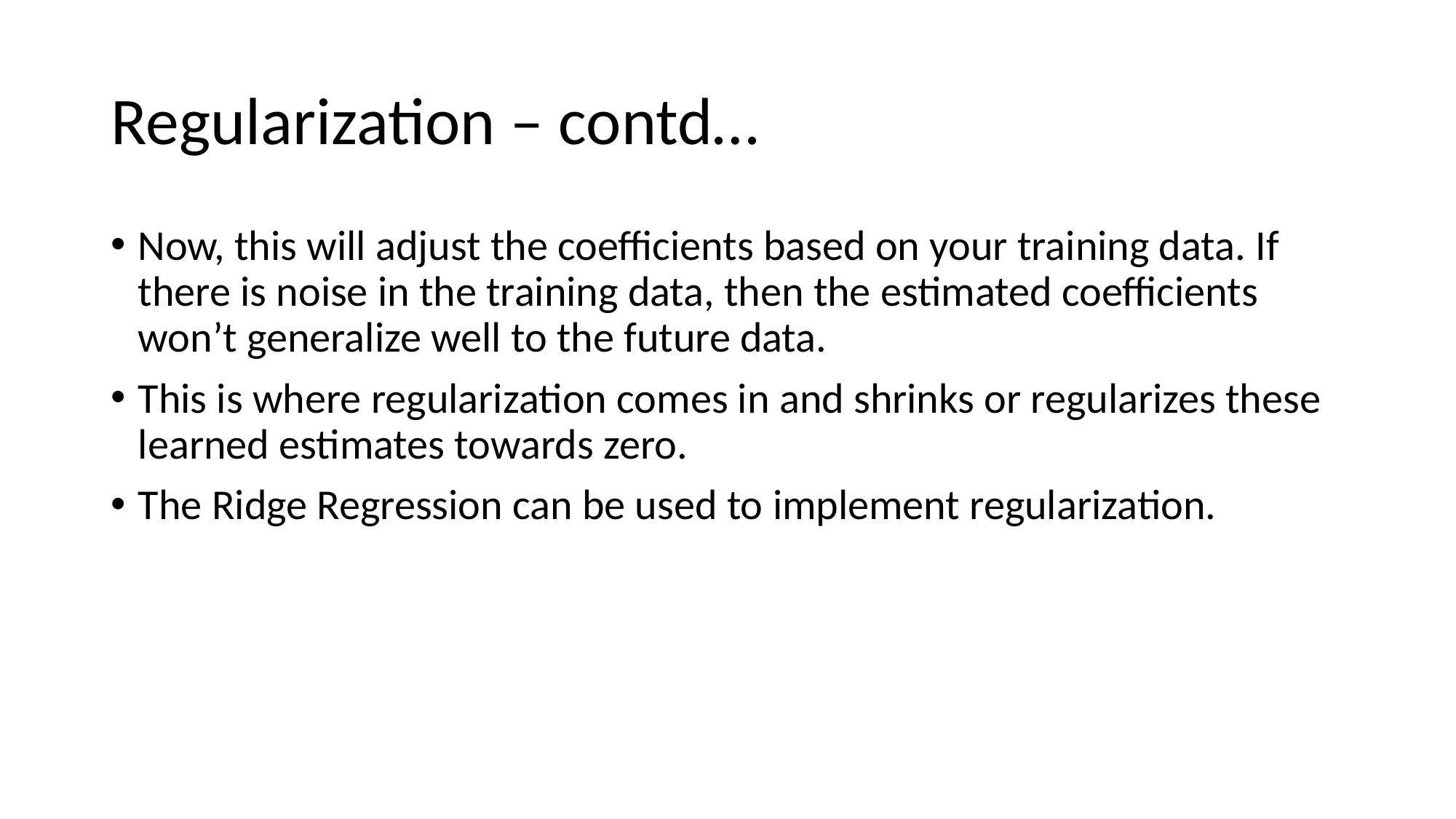

# Regularization – contd…
Now, this will adjust the coefficients based on your training data. If there is noise in the training data, then the estimated coefficients won’t generalize well to the future data.
This is where regularization comes in and shrinks or regularizes these learned estimates towards zero.
The Ridge Regression can be used to implement regularization.